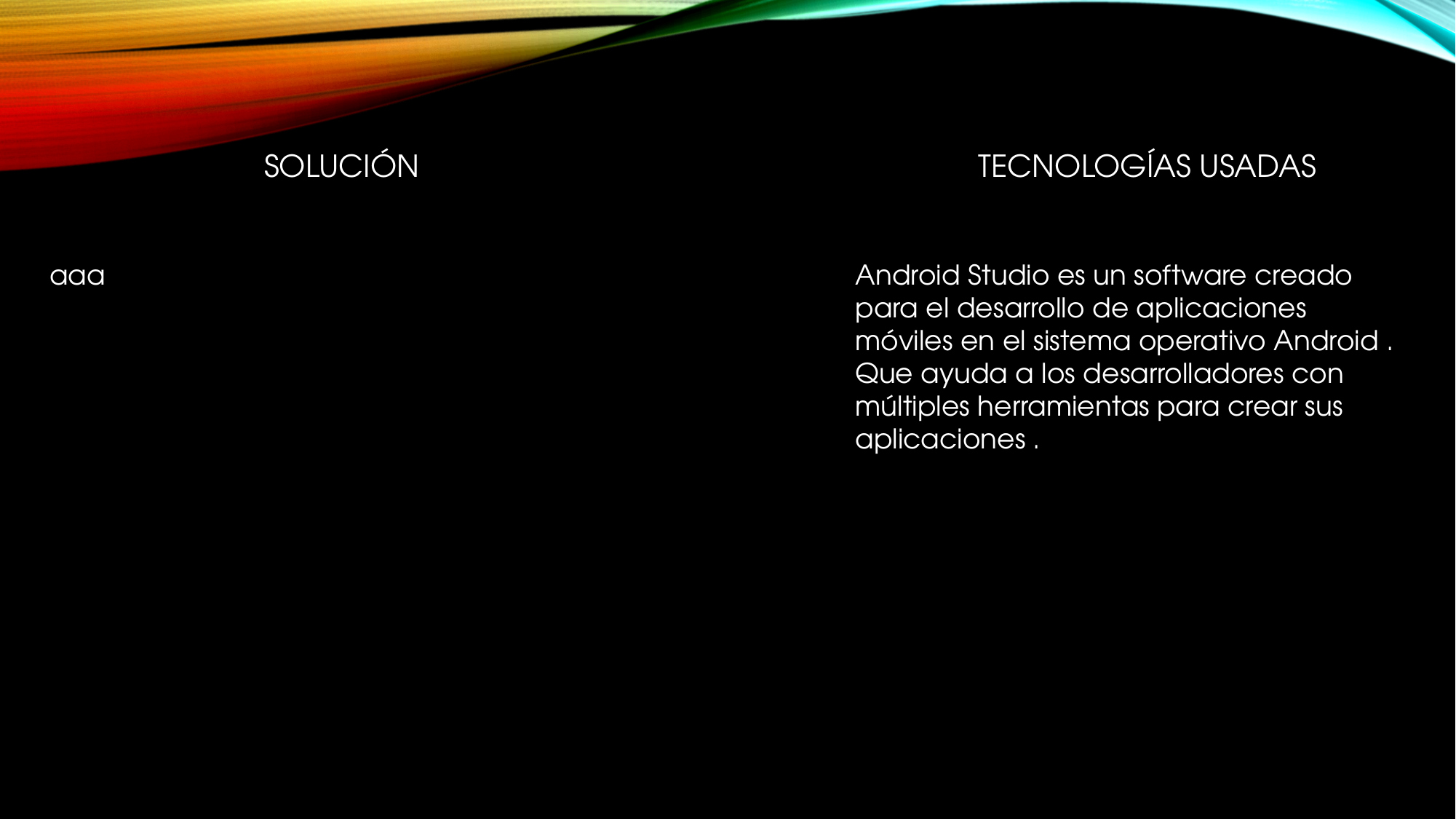

Solución
Tecnologías usadas
aaa
Android Studio es un software creado para el desarrollo de aplicaciones móviles en el sistema operativo Android . Que ayuda a los desarrolladores con múltiples herramientas para crear sus aplicaciones .